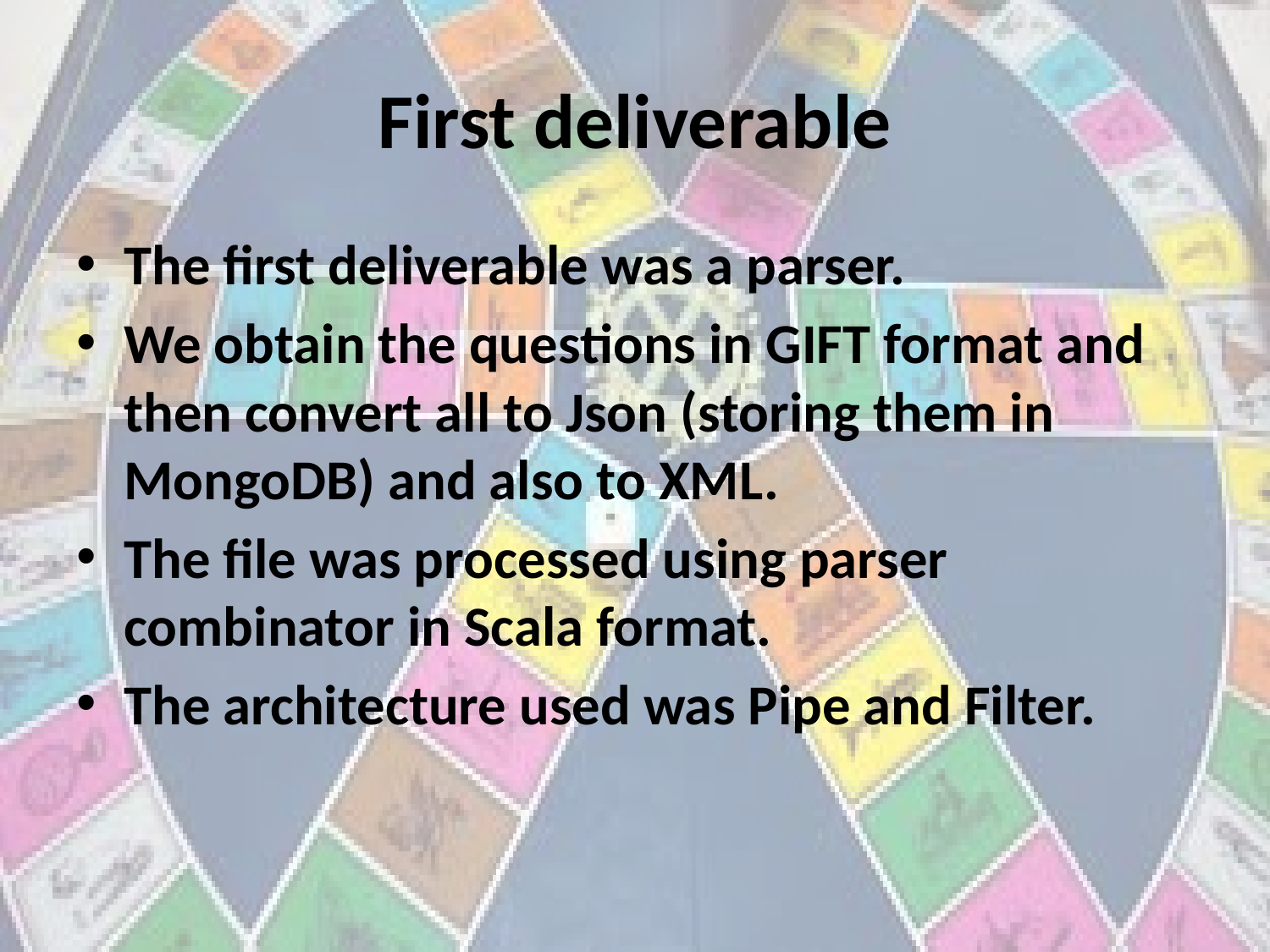

# First deliverable
The first deliverable was a parser.
We obtain the questions in GIFT format and then convert all to Json (storing them in MongoDB) and also to XML.
The file was processed using parser combinator in Scala format.
The architecture used was Pipe and Filter.